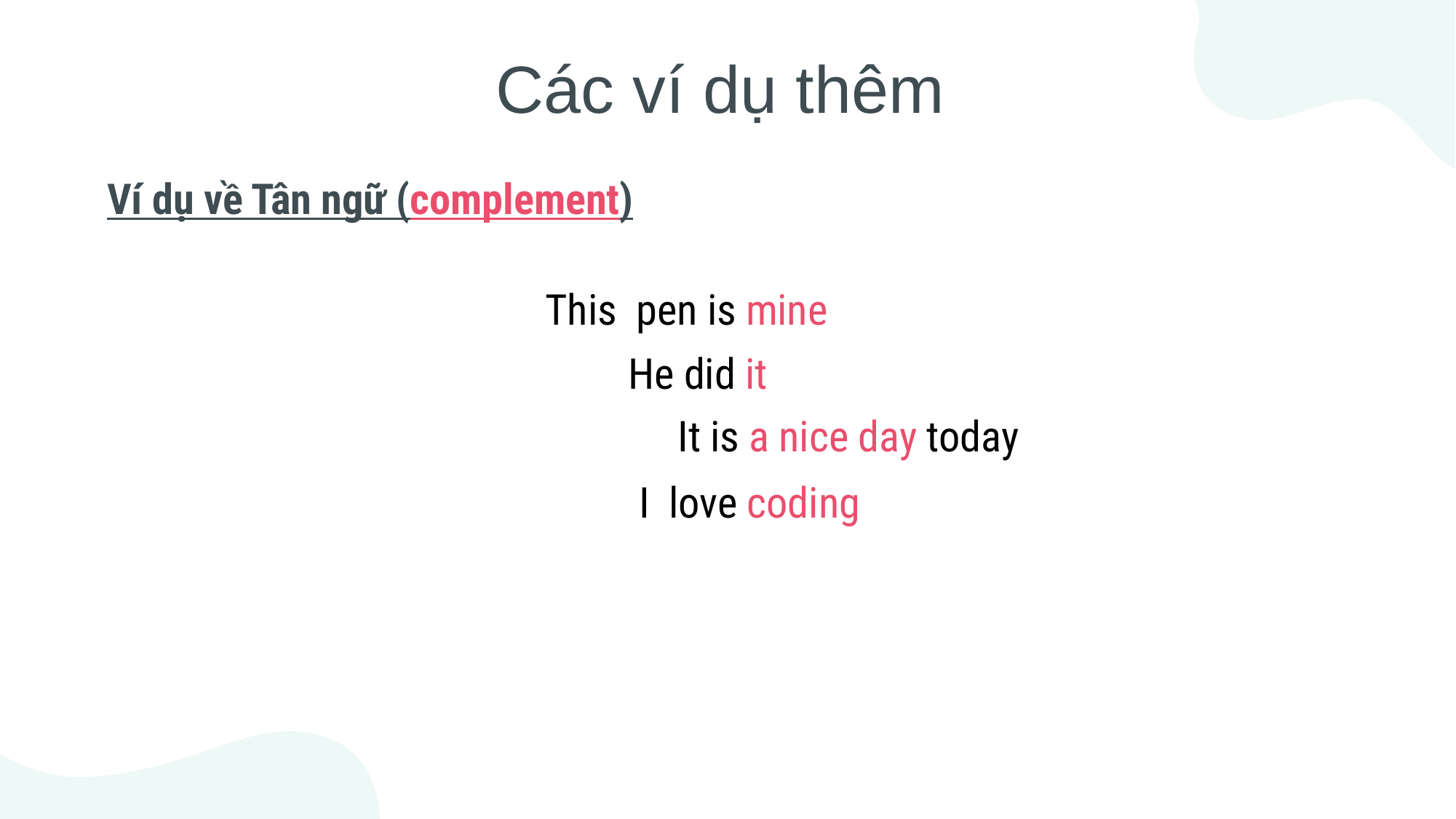

Các ví dụ thêm

Ví dụ về Tân ngữ (complement)
     This  pen is mine
        He did it
             It is a nice day today
         I  love coding